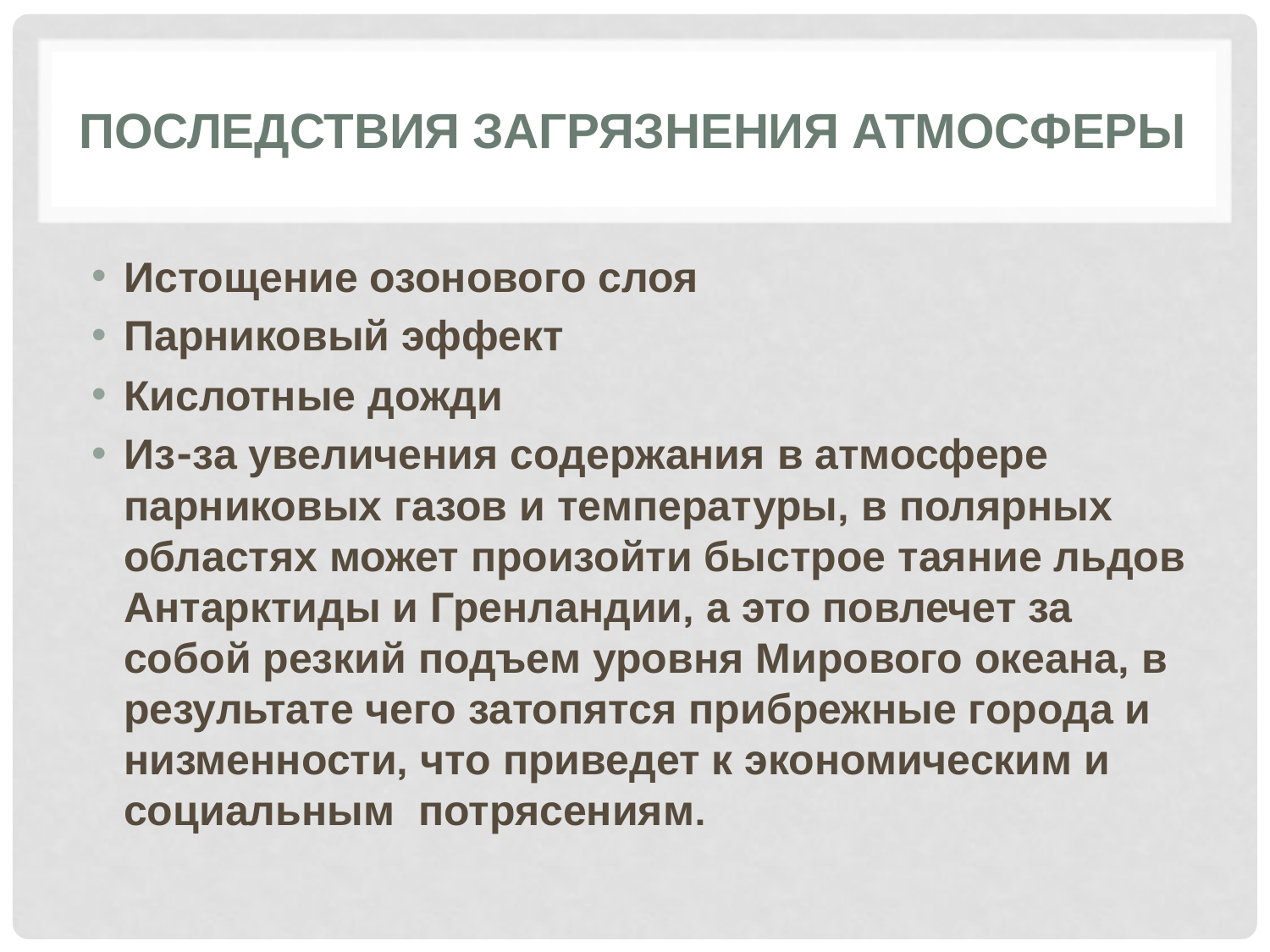

# Последствия загрязнения атмосферы
Истощение озонового слоя
Парниковый эффект
Кислотные дожди
Из-за увеличения содержания в атмосфере парниковых газов и температуры, в полярных областях может произойти быстрое таяние льдов Антарктиды и Гренландии, а это повлечет за собой резкий подъем уровня Мирового океана, в результате чего затопятся прибрежные города и низменности, что приведет к экономическим и социальным  потрясениям.